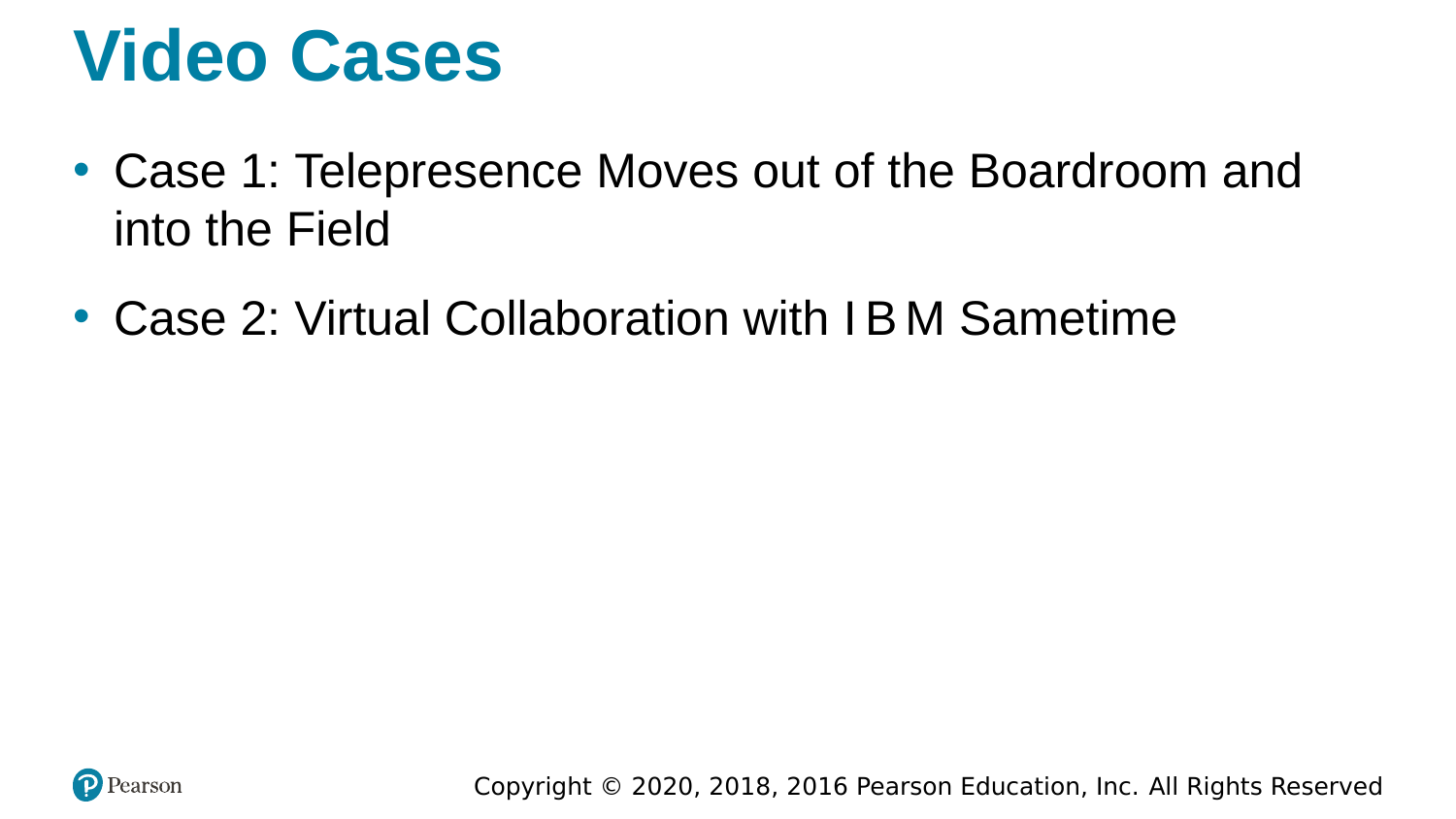

# Video Cases
Case 1: Telepresence Moves out of the Boardroom and into the Field
Case 2: Virtual Collaboration with I  B  M Sametime